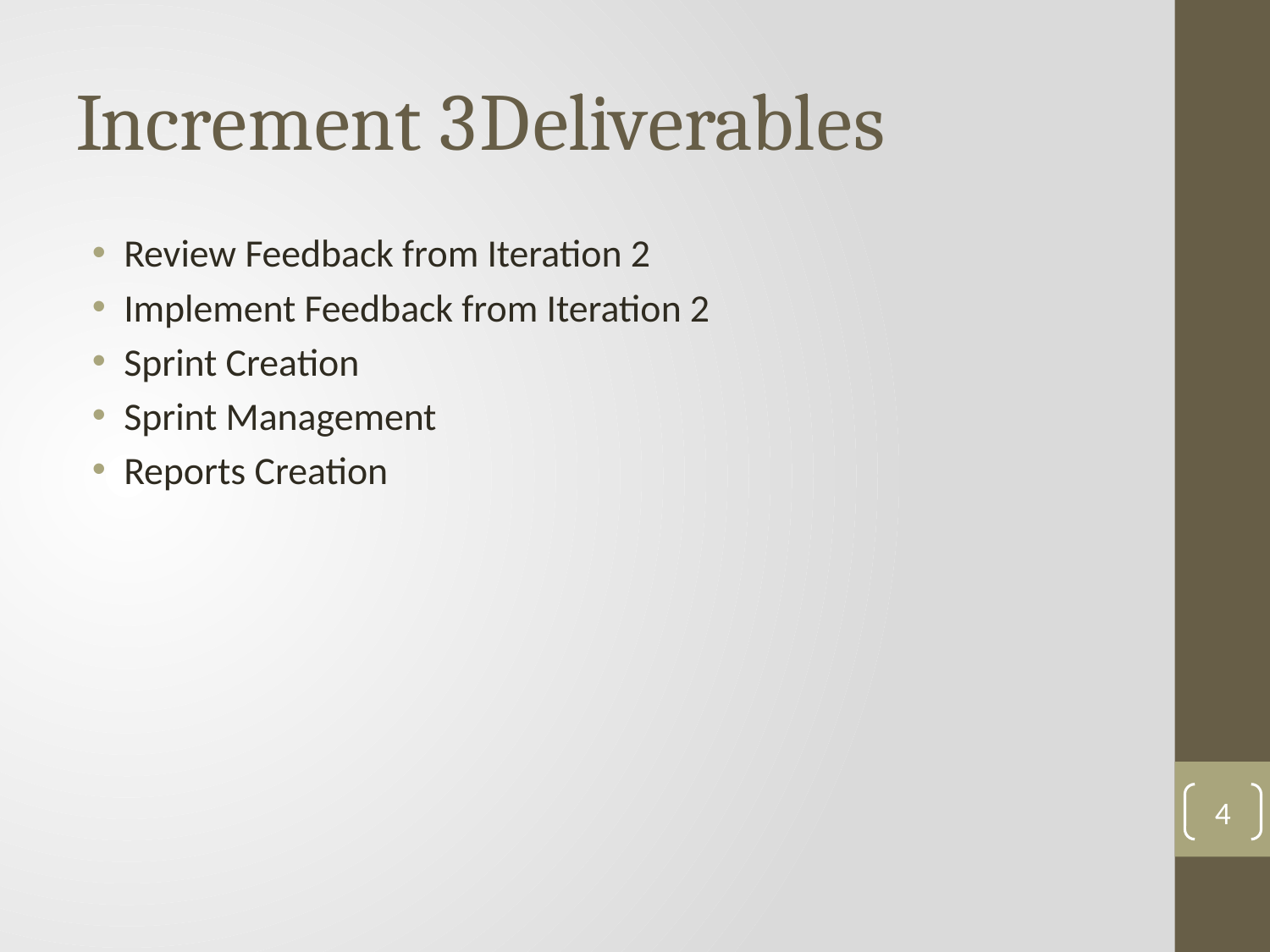

# Increment 3Deliverables
Review Feedback from Iteration 2
Implement Feedback from Iteration 2
Sprint Creation
Sprint Management
Reports Creation

4